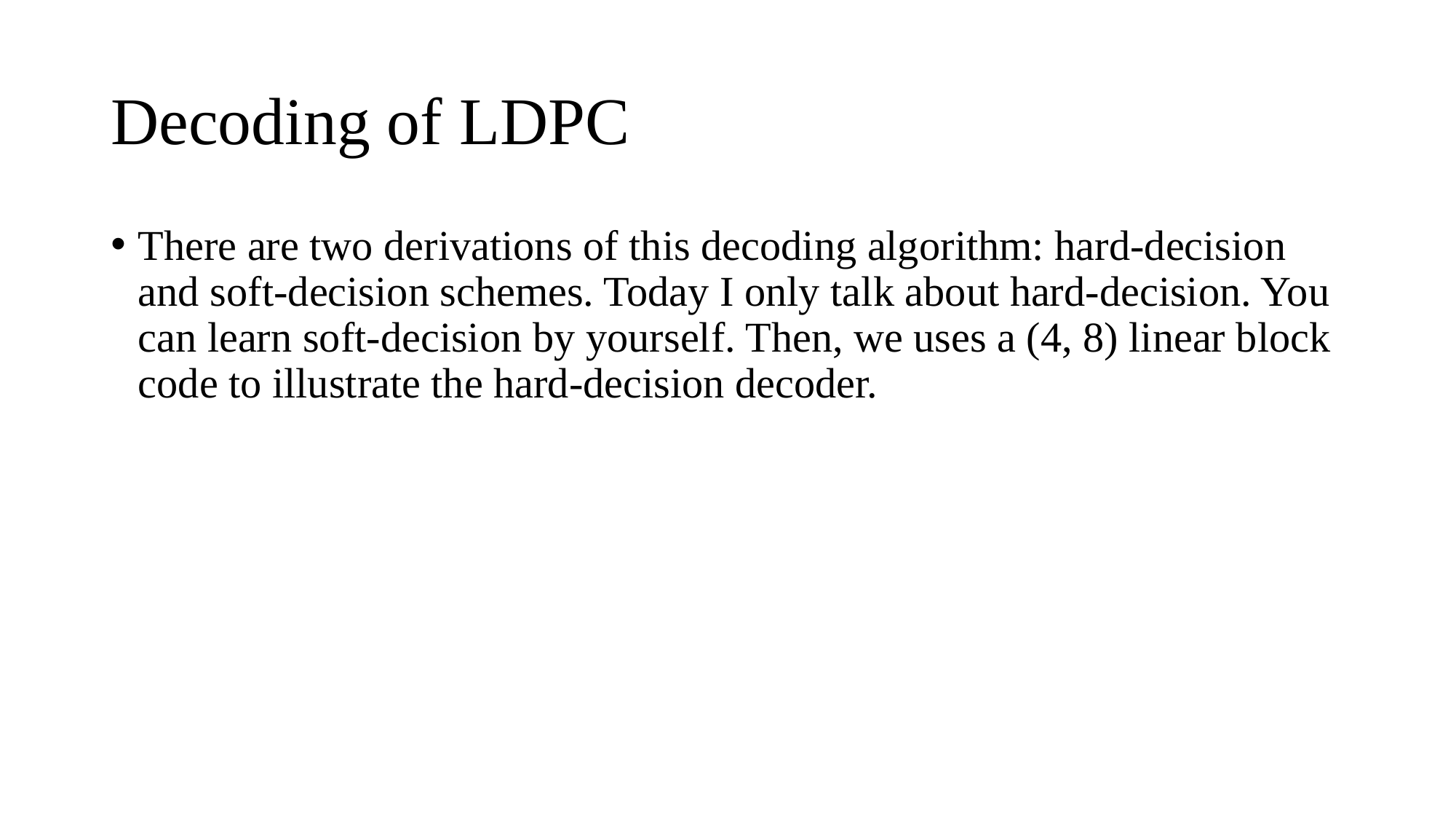

# Decoding of LDPC
There are two derivations of this decoding algorithm: hard-decision and soft-decision schemes. Today I only talk about hard-decision. You can learn soft-decision by yourself. Then, we uses a (4, 8) linear block code to illustrate the hard-decision decoder.